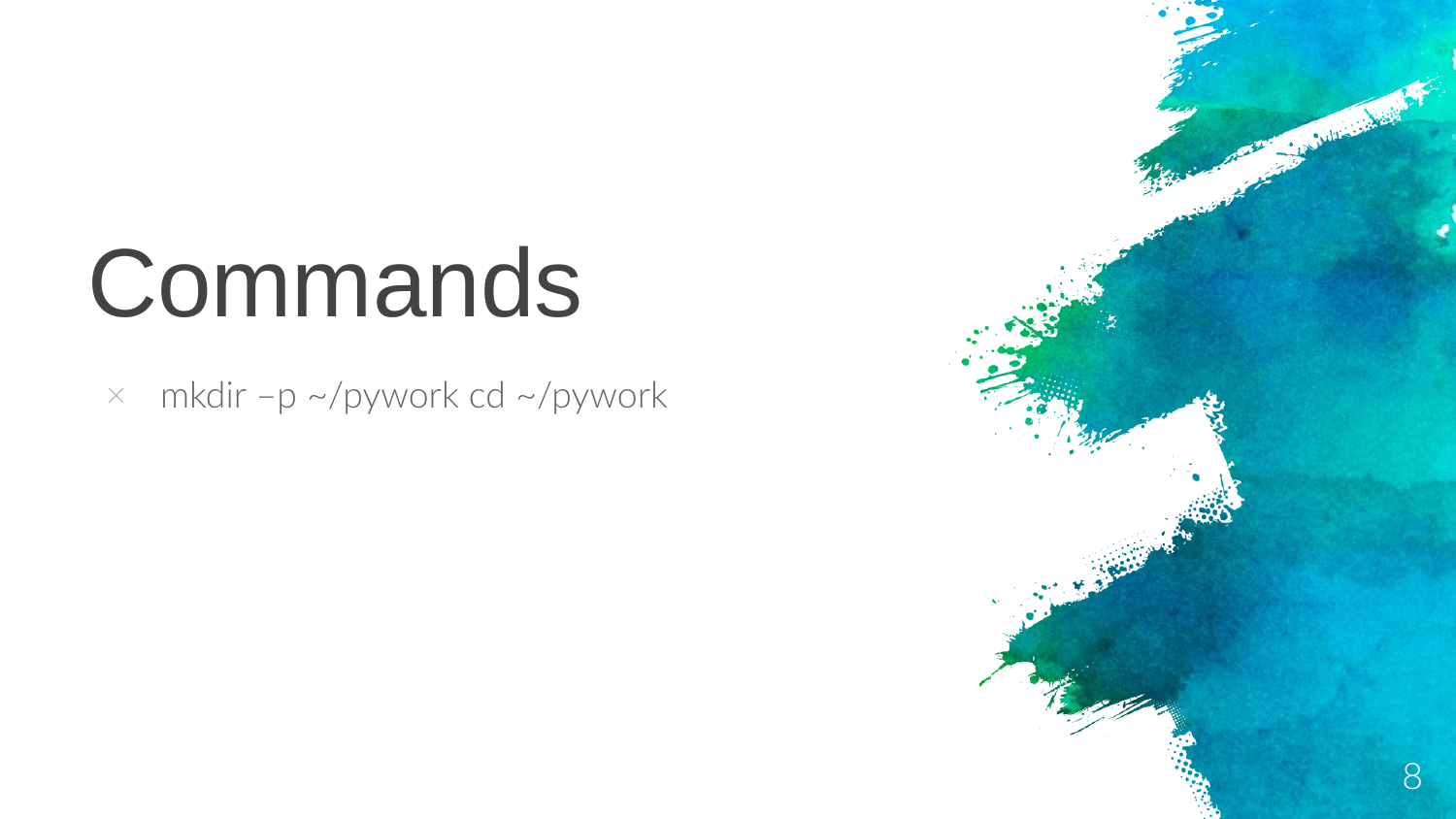

# Commands
mkdir –p ~/pywork cd ~/pywork
8